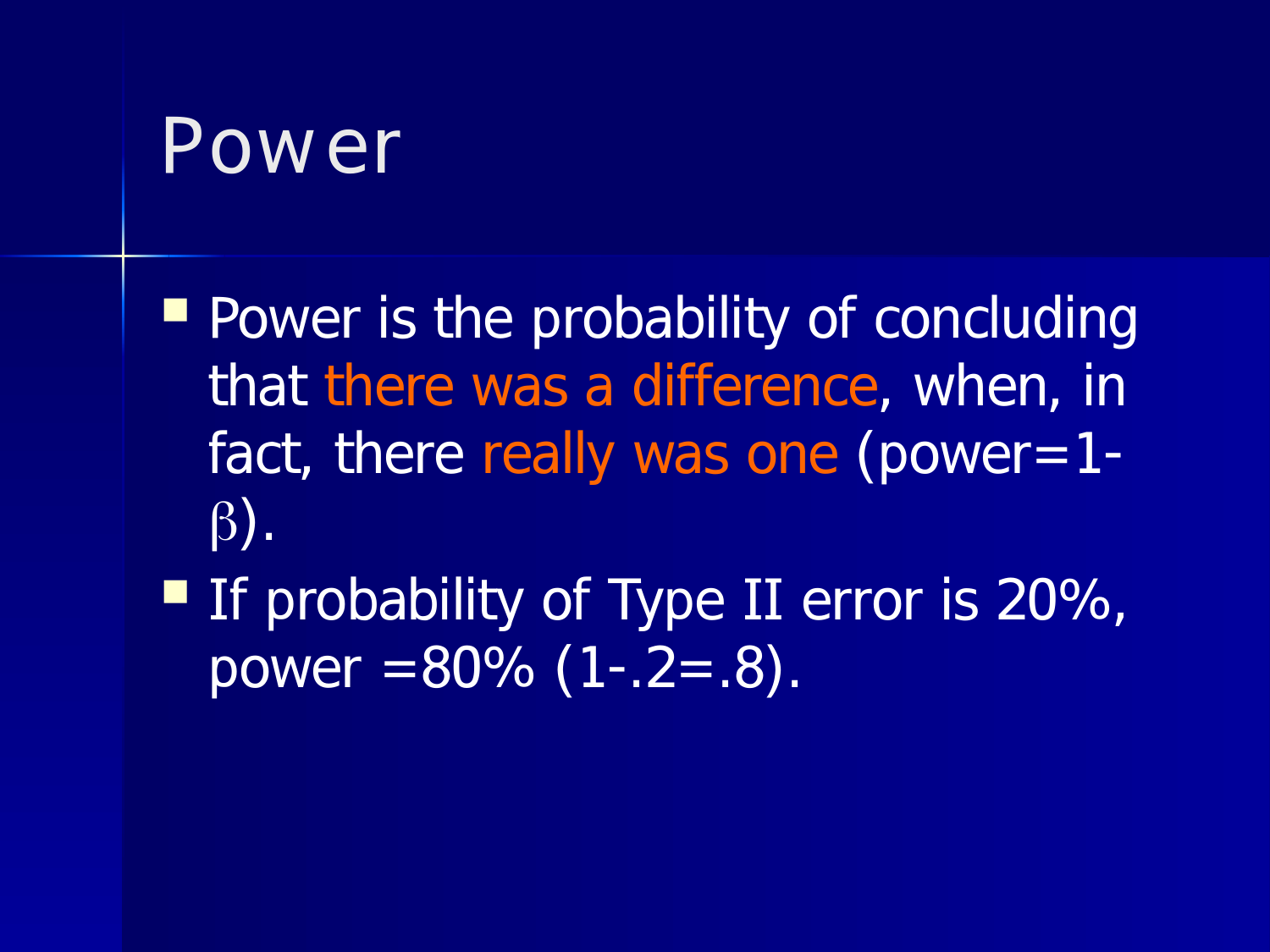

# Power
Power is the probability of concluding that there was a difference, when, in fact, there really was one (power=1-β).
If probability of Type II error is 20%, power =80% (1-.2=.8).